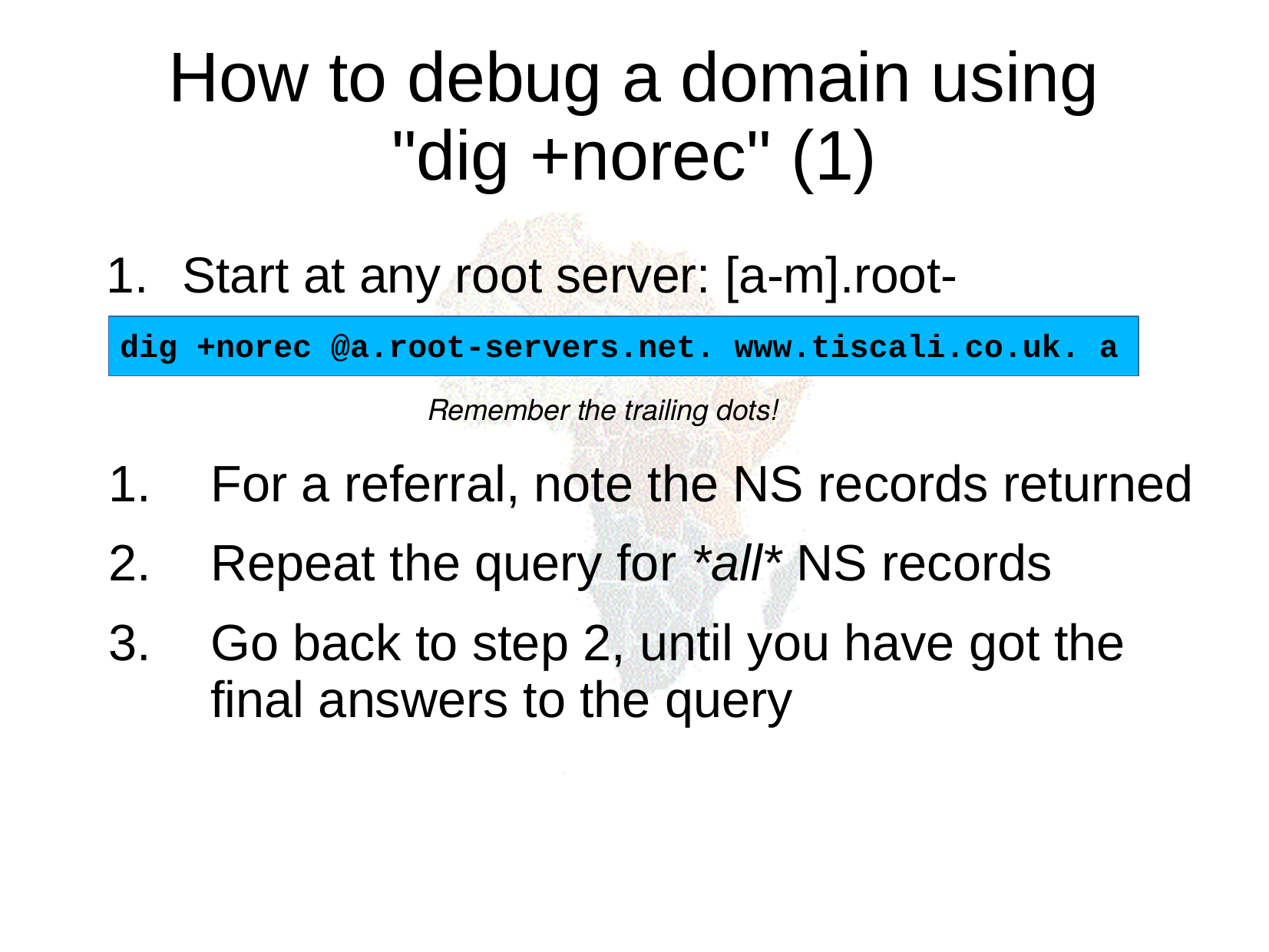

How to debug a domain using
"dig +norec" (1)
Start at any root server: [a-m].root-servers.net.
dig +norec @a.root-servers.net. www.tiscali.co.uk. a
Remember the trailing dots!
For a referral, note the NS records returned
Repeat the query for *all* NS records
Go back to step 2, until you have got the final answers to the query